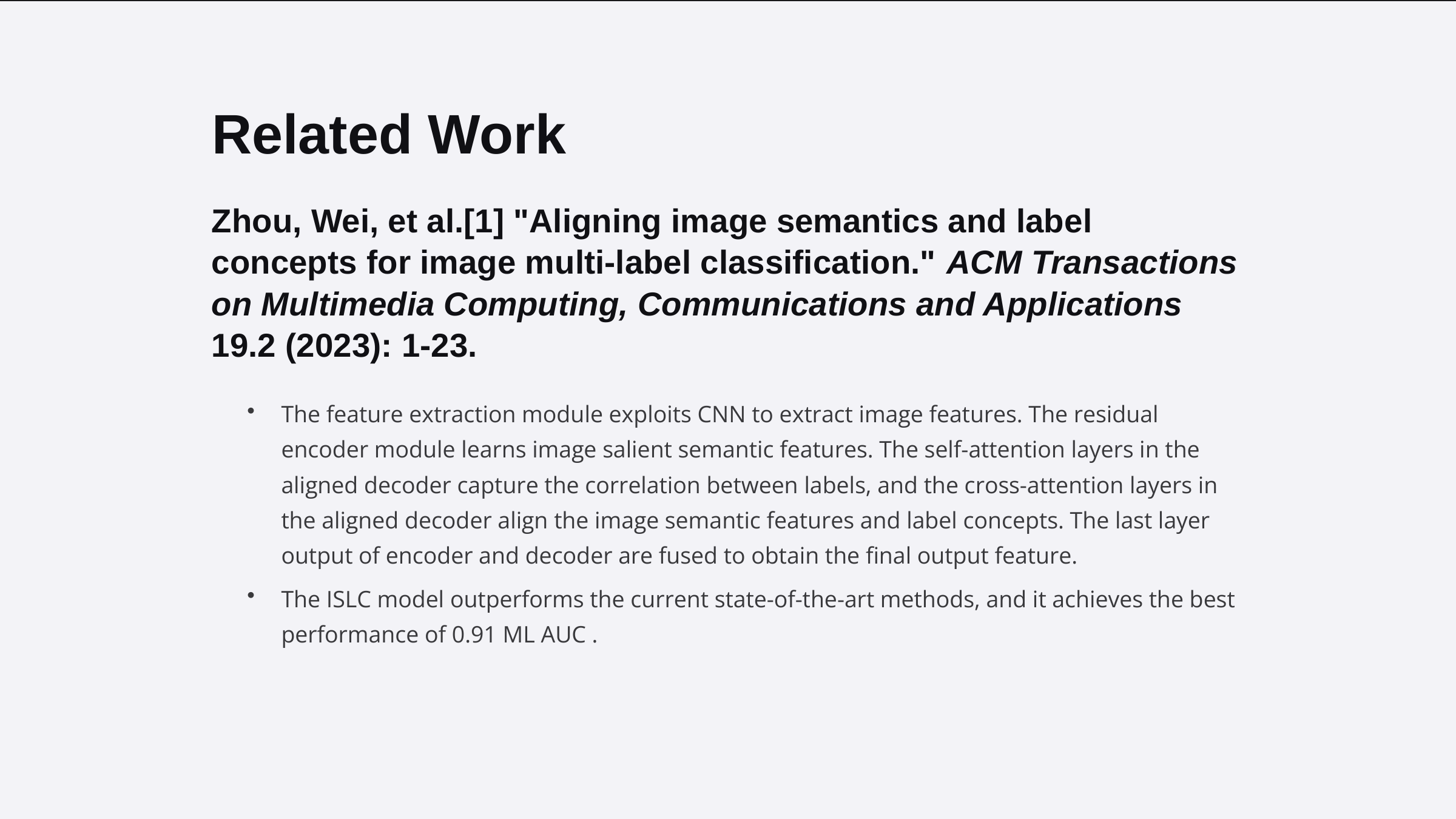

Related Work
Zhou, Wei, et al.[1] "Aligning image semantics and label concepts for image multi-label classification." ACM Transactions on Multimedia Computing, Communications and Applications 19.2 (2023): 1-23.

The feature extraction module exploits CNN to extract image features. The residual encoder module learns image salient semantic features. The self-attention layers in the aligned decoder capture the correlation between labels, and the cross-attention layers in the aligned decoder align the image semantic features and label concepts. The last layer output of encoder and decoder are fused to obtain the final output feature.
The ISLC model outperforms the current state-of-the-art methods, and it achieves the best performance of 0.91 ML AUC .